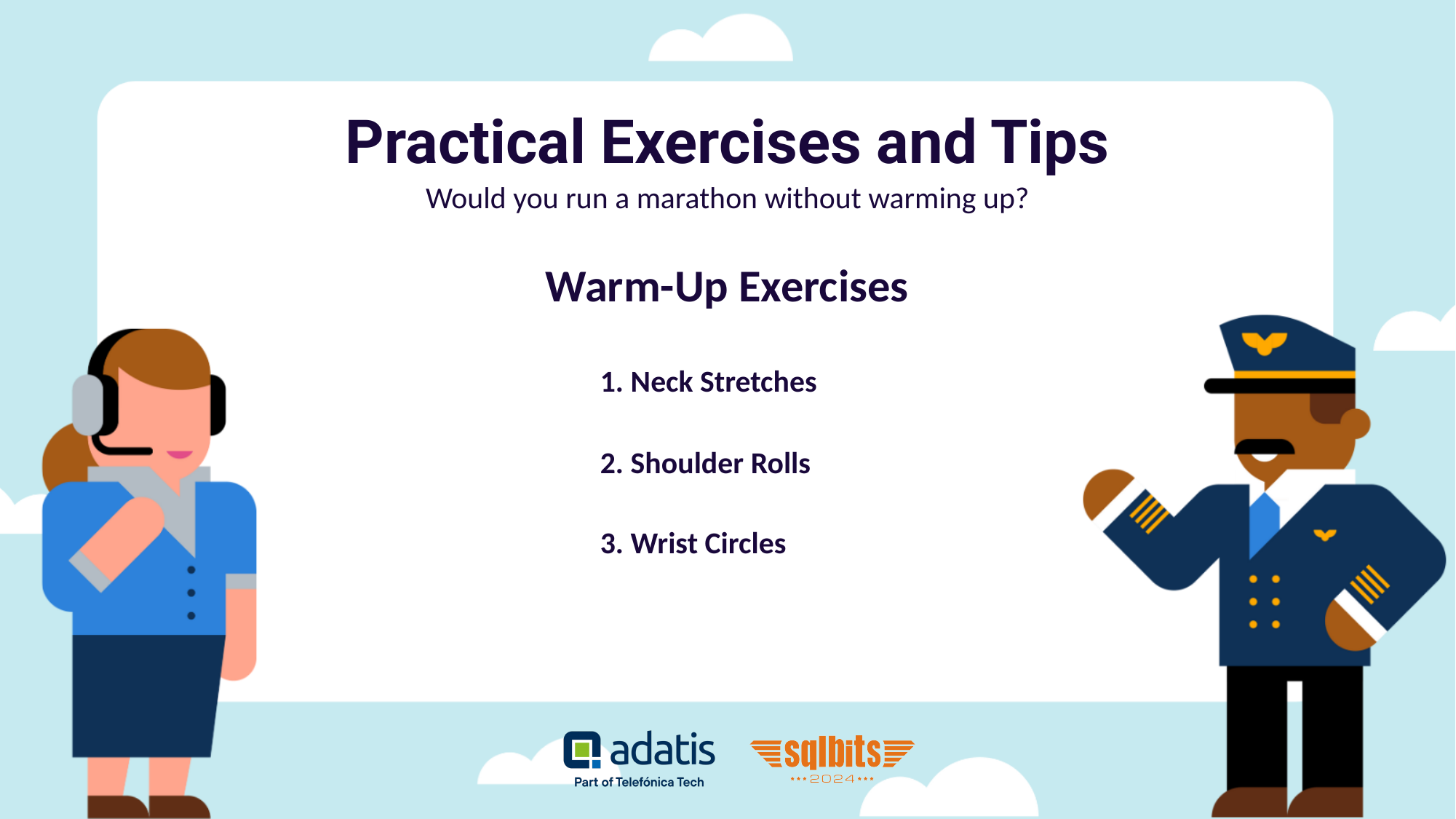

# Practical Exercises and Tips
Would you run a marathon without warming up?

Warm-Up Exercises

1. Neck Stretches

2. Shoulder Rolls

3. Wrist Circles